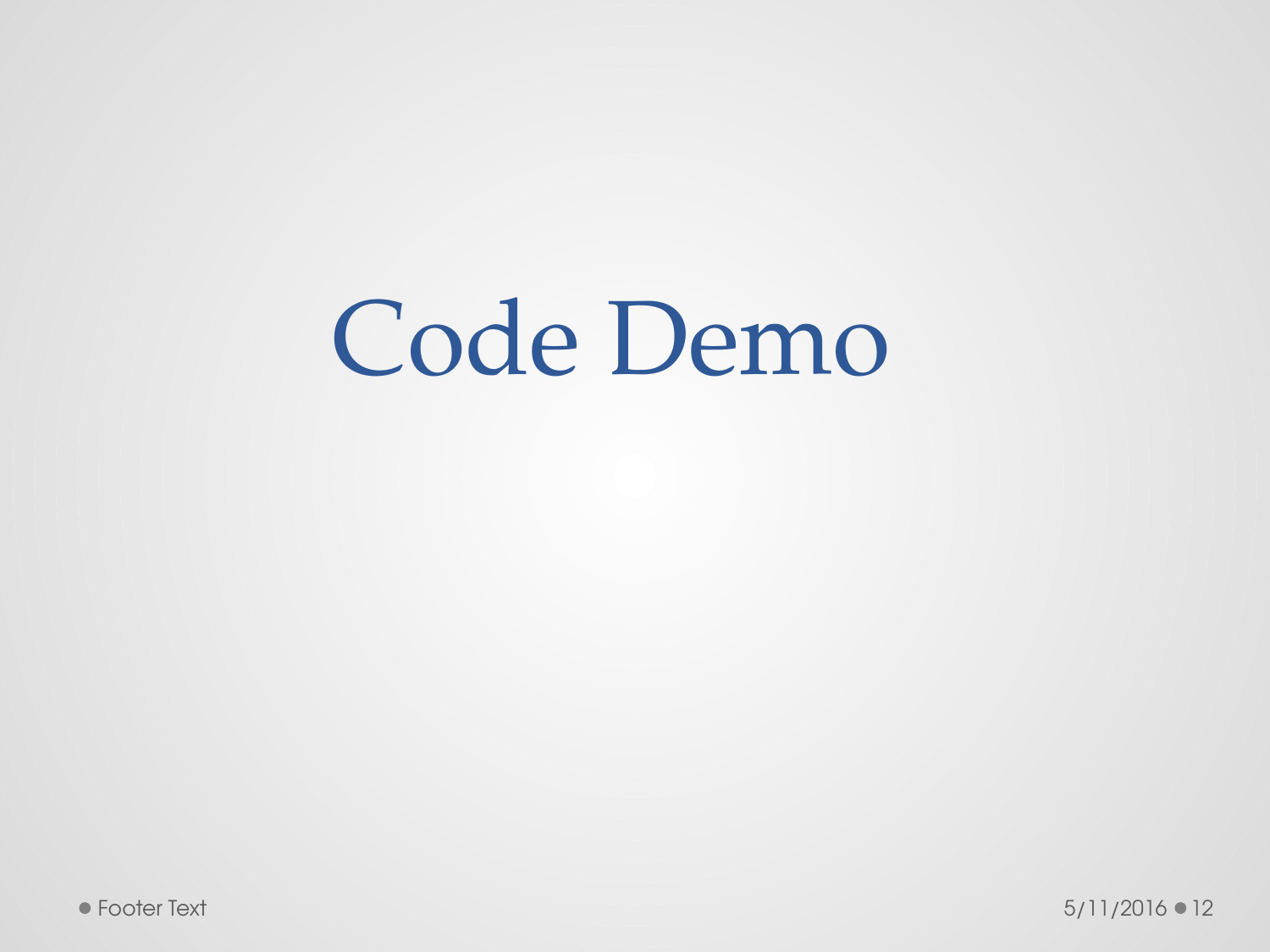

# Code Demo
Footer Text
5/11/2016
12